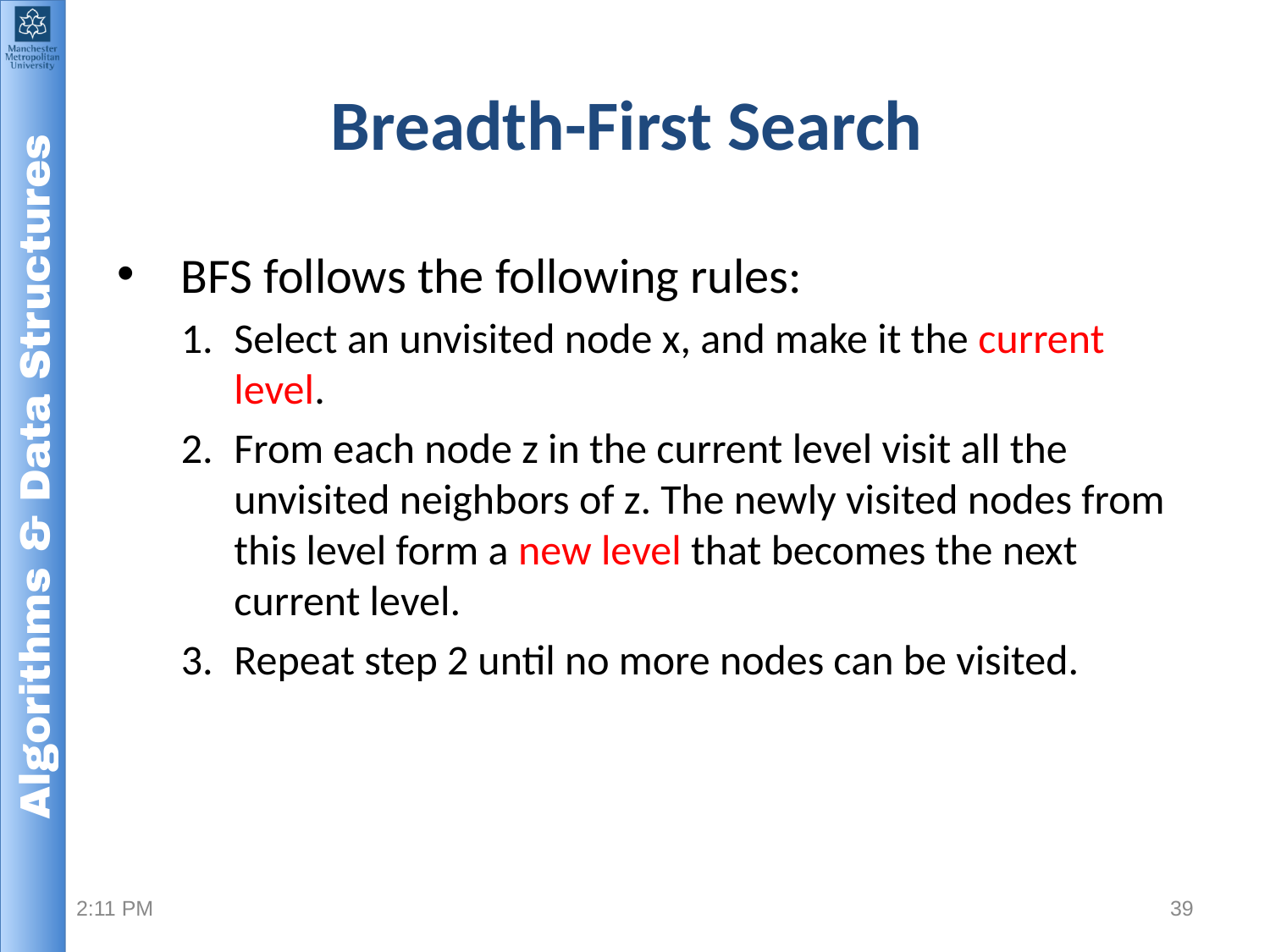

# Breadth-First Search
BFS follows the following rules:
Select an unvisited node x, and make it the current level.
From each node z in the current level visit all the unvisited neighbors of z. The newly visited nodes from this level form a new level that becomes the next current level.
Repeat step 2 until no more nodes can be visited.

2:11 PM
39